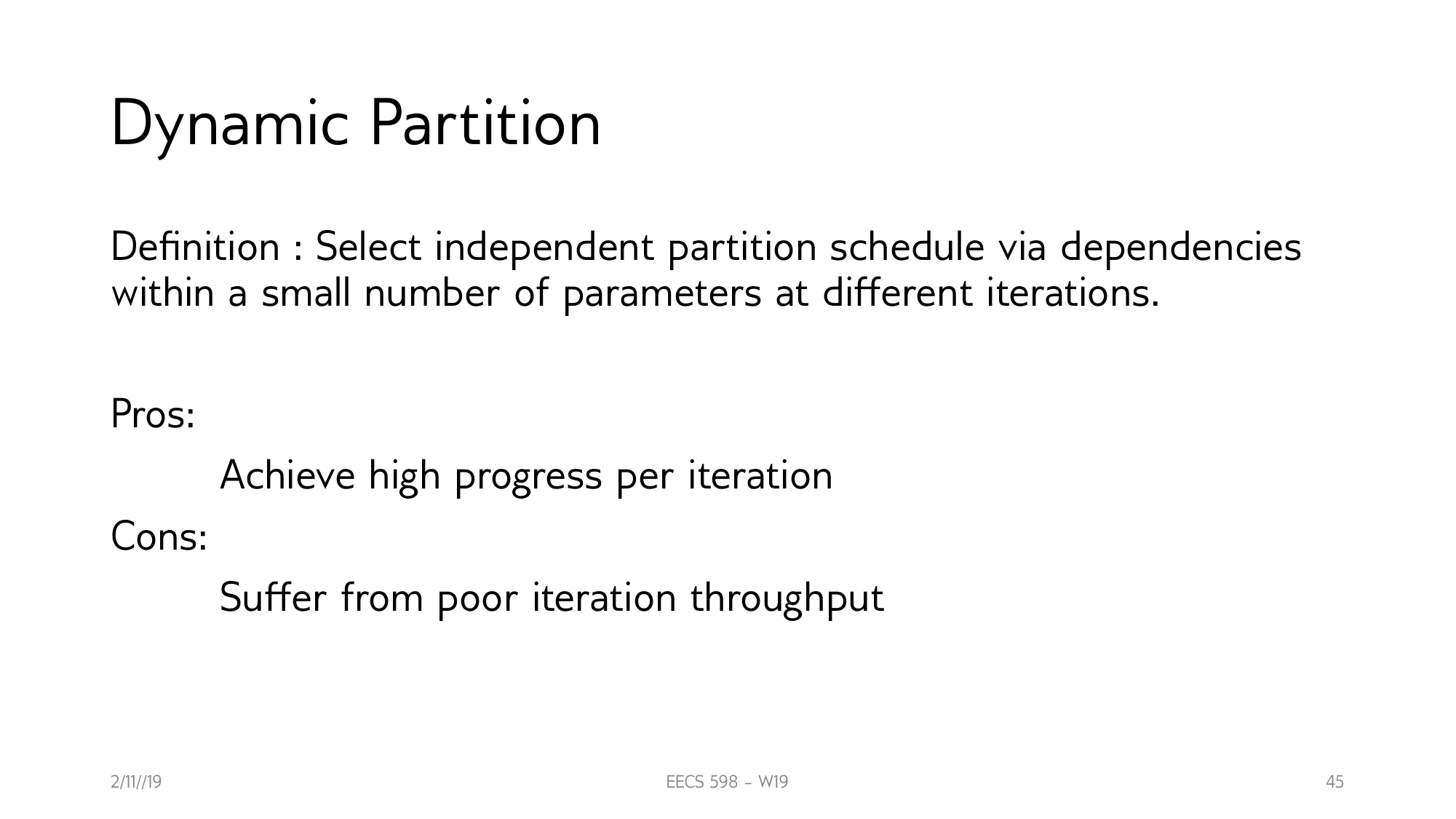

# Dynamic Partition
Definition : Select independent partition schedule via dependencies within a small number of parameters at different iterations.

Pros:
	Achieve high progress per iteration
Cons:
	Suffer from poor iteration throughput
2/11//19
EECS 598 – W19
45